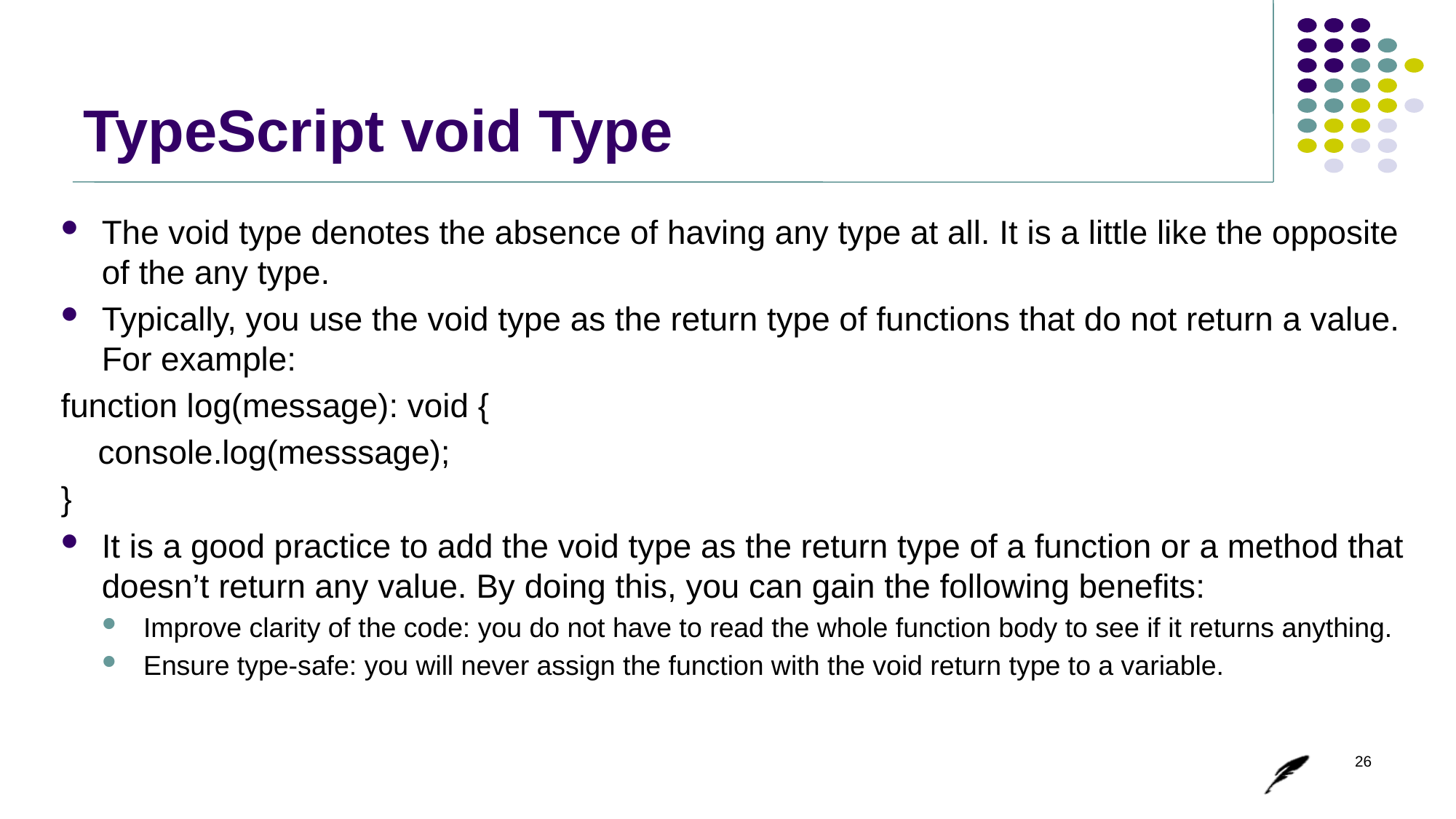

# TypeScript void Type
The void type denotes the absence of having any type at all. It is a little like the opposite of the any type.
Typically, you use the void type as the return type of functions that do not return a value. For example:
function log(message): void {
    console.log(messsage);
}
It is a good practice to add the void type as the return type of a function or a method that doesn’t return any value. By doing this, you can gain the following benefits:
Improve clarity of the code: you do not have to read the whole function body to see if it returns anything.
Ensure type-safe: you will never assign the function with the void return type to a variable.
26